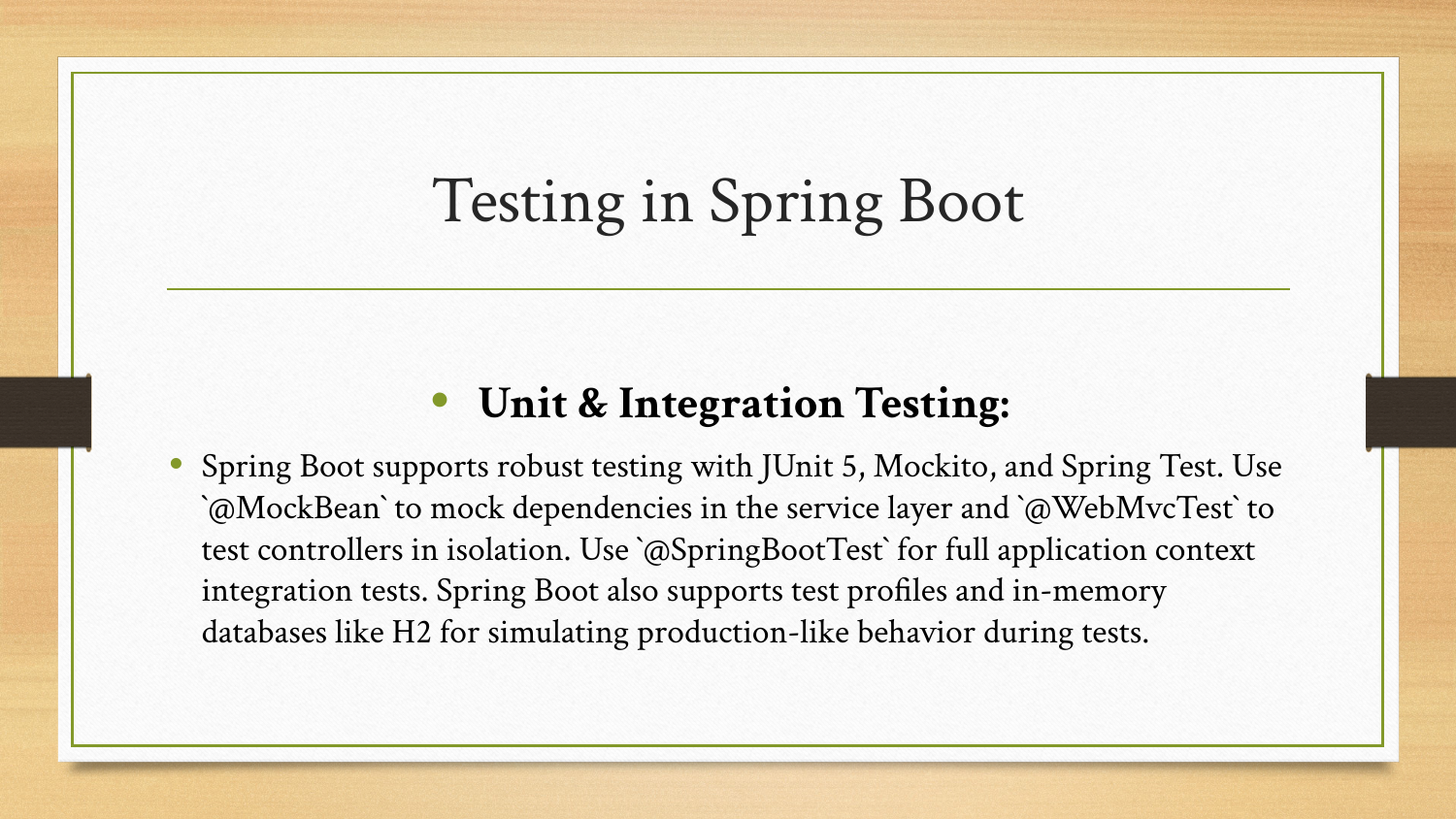

# Testing in Spring Boot

Unit & Integration Testing:
Spring Boot supports robust testing with JUnit 5, Mockito, and Spring Test. Use `@MockBean` to mock dependencies in the service layer and `@WebMvcTest` to test controllers in isolation. Use `@SpringBootTest` for full application context integration tests. Spring Boot also supports test profiles and in-memory databases like H2 for simulating production-like behavior during tests.